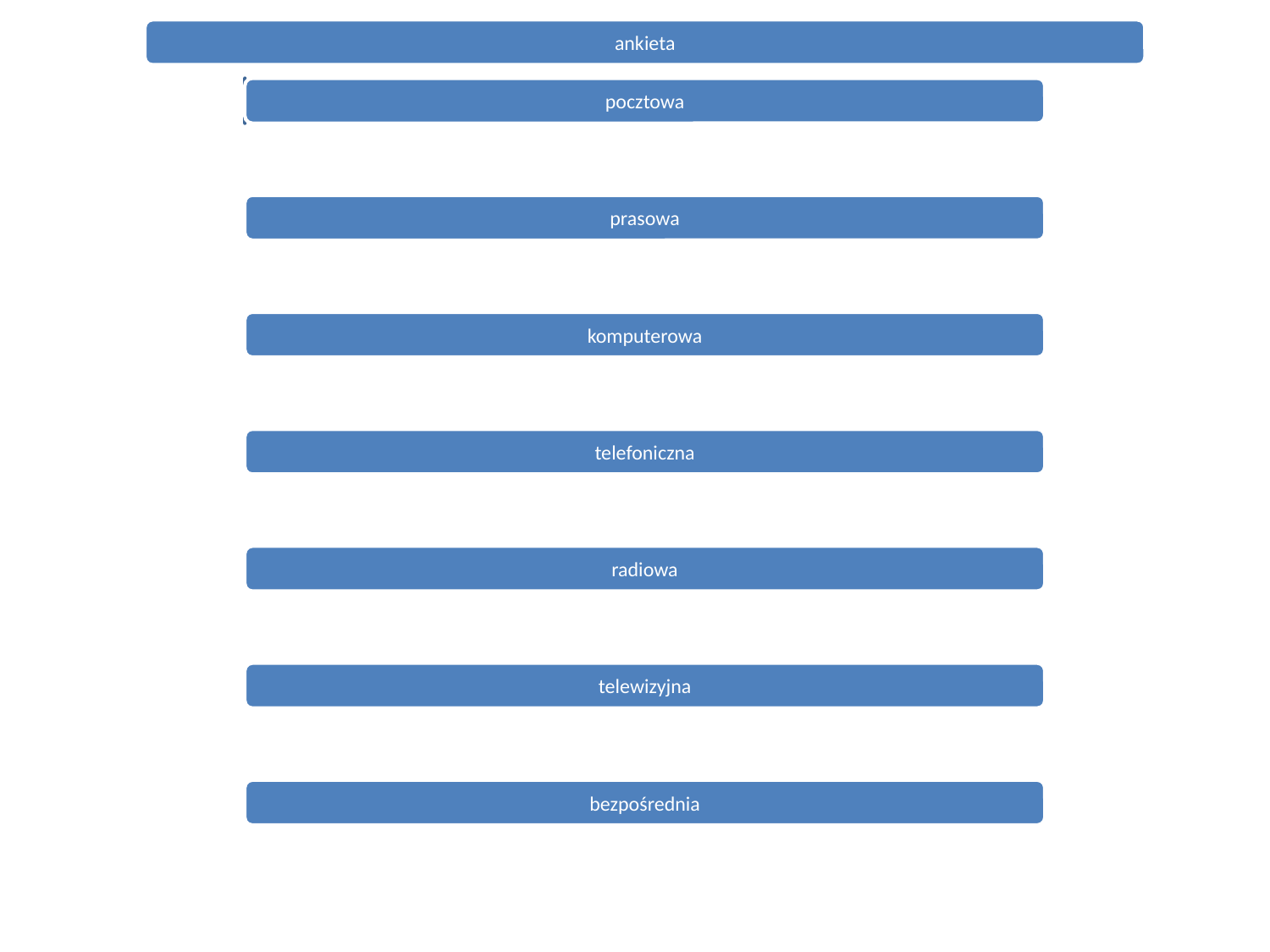

ankieta
pocztowa
prasowa
komputerowa
telefoniczna
radiowa
telewizyjna
bezpośrednia